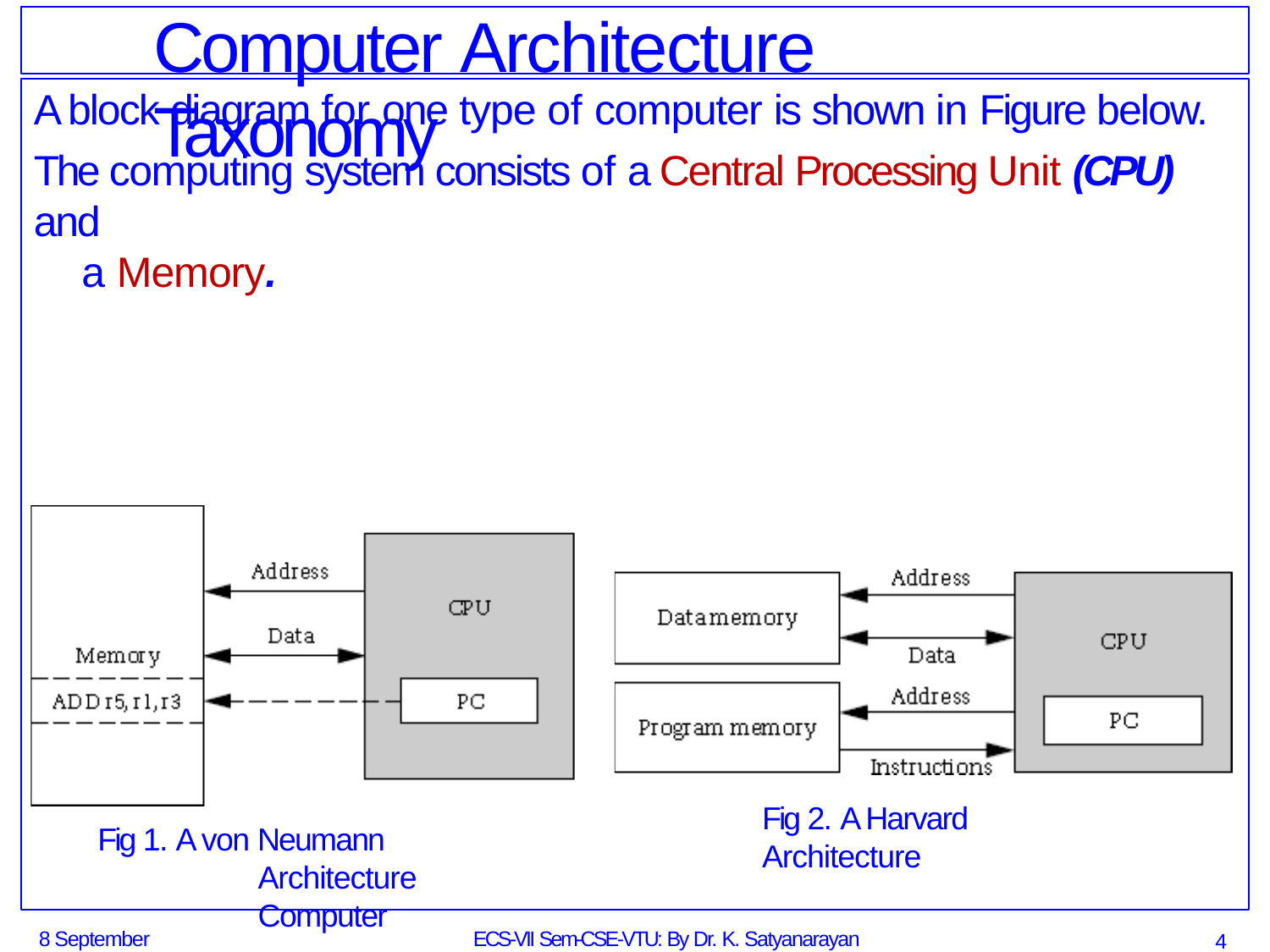

# Computer Architecture Taxonomy

A block diagram for one type of computer is shown in Figure below.
The computing system consists of a Central Processing Unit (CPU) and
a Memory.

Fig 2. A Harvard Architecture
Fig 1. A von Neumann Architecture  Computer
8 September 2014
ECS-VII Sem-CSE-VTU: By Dr. K. Satyanarayan Reddy
4